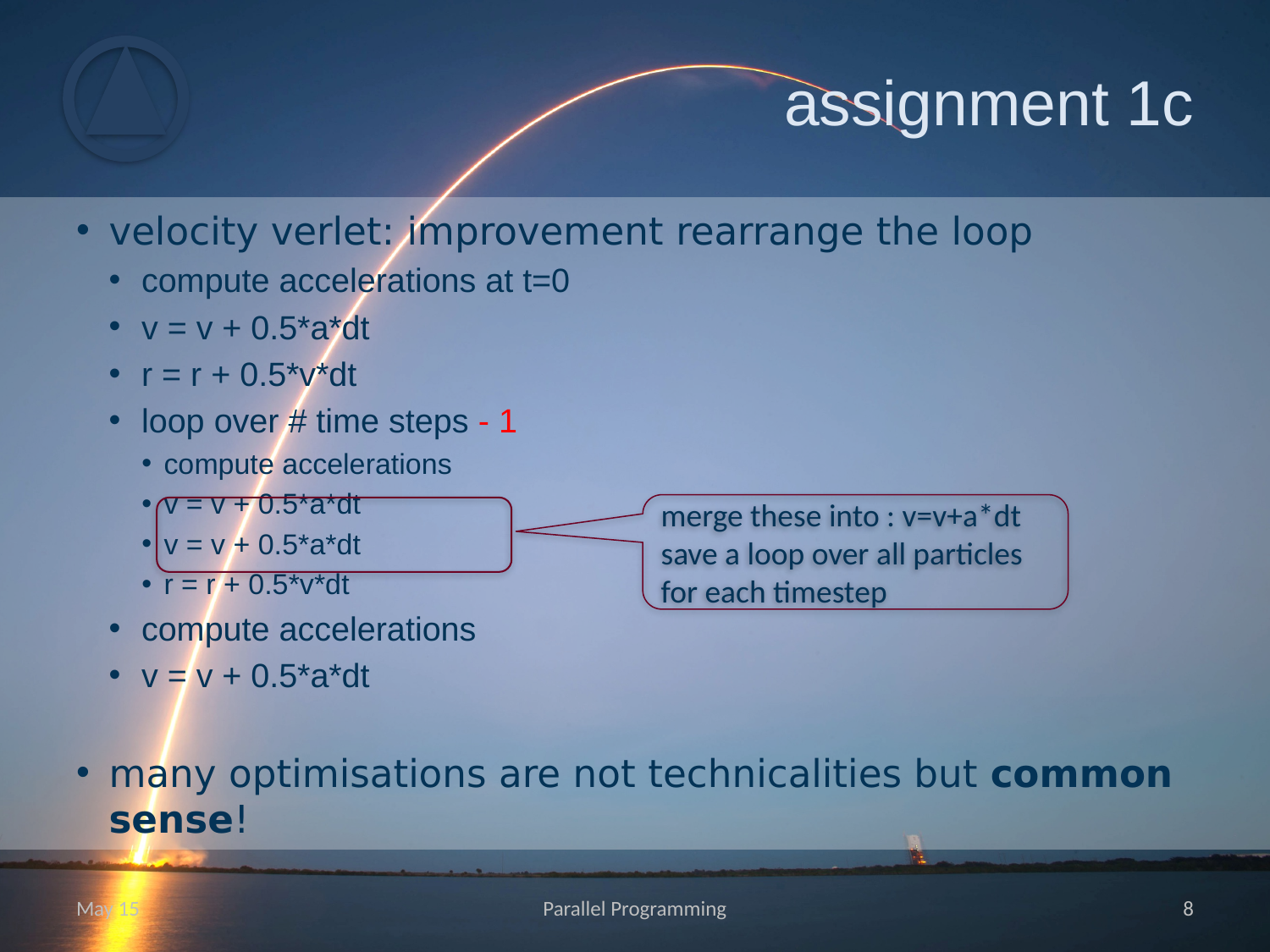

# assignment 1c
velocity verlet: improvement rearrange the loop
compute accelerations at t=0
v = v + 0.5*a*dt
r = r + 0.5*v*dt
loop over # time steps - 1
compute accelerations
v = v + 0.5*a*dt
v = v + 0.5*a*dt
r = r + 0.5*v*dt
compute accelerations
v = v + 0.5*a*dt

many optimisations are not technicalities but common sense!
merge these into : v=v+a*dt
save a loop over all particles
for each timestep

May 15
Parallel Programming
8